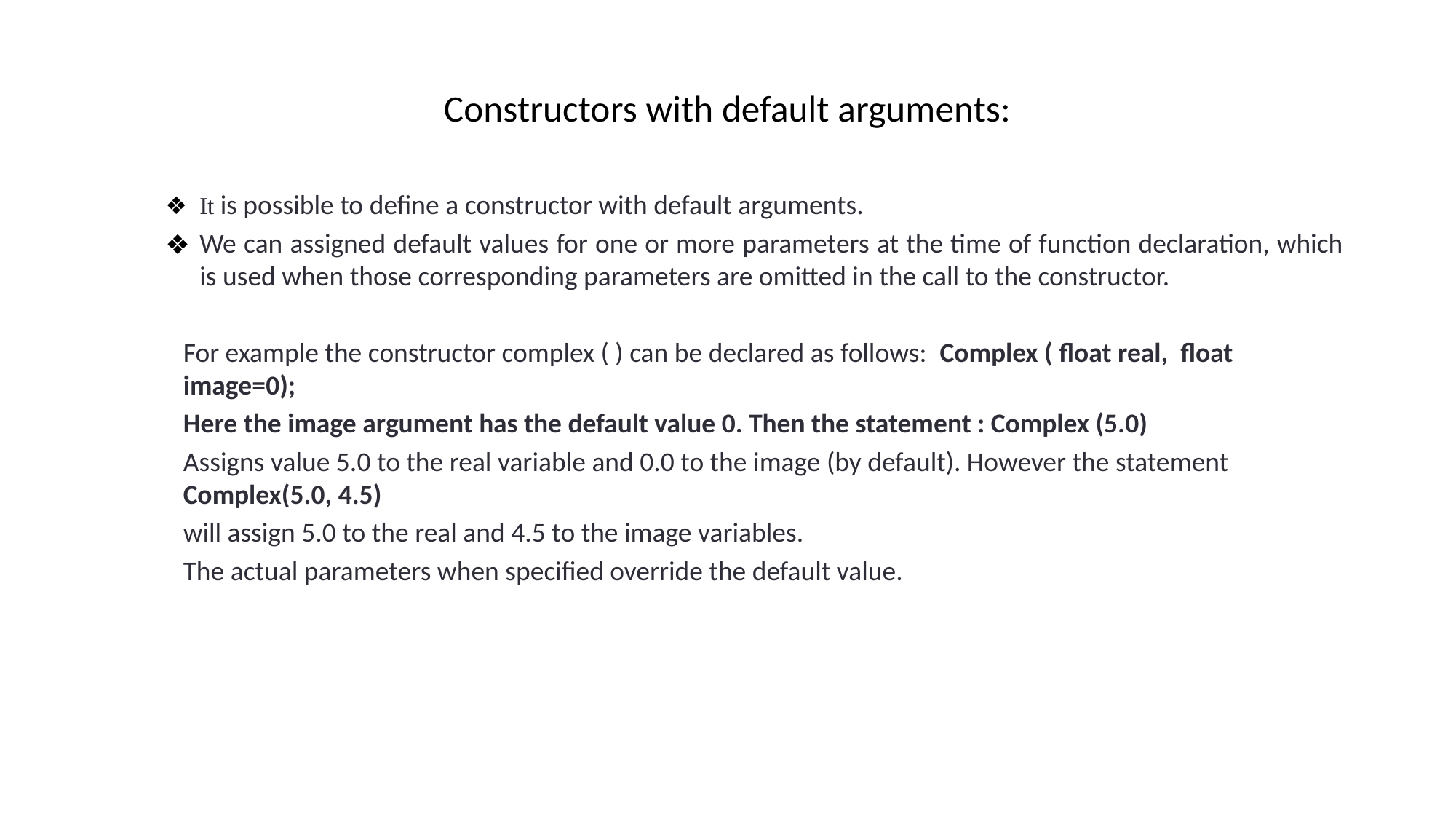

# Constructors with default arguments:
It is possible to define a constructor with default arguments.
We can assigned default values for one or more parameters at the time of function declaration, which is used when those corresponding parameters are omitted in the call to the constructor.

For example the constructor complex ( ) can be declared as follows:  Complex ( float real,  float image=0);
Here the image argument has the default value 0. Then the statement : Complex (5.0)
Assigns value 5.0 to the real variable and 0.0 to the image (by default). However the statement   Complex(5.0, 4.5)
will assign 5.0 to the real and 4.5 to the image variables.
The actual parameters when specified override the default value.